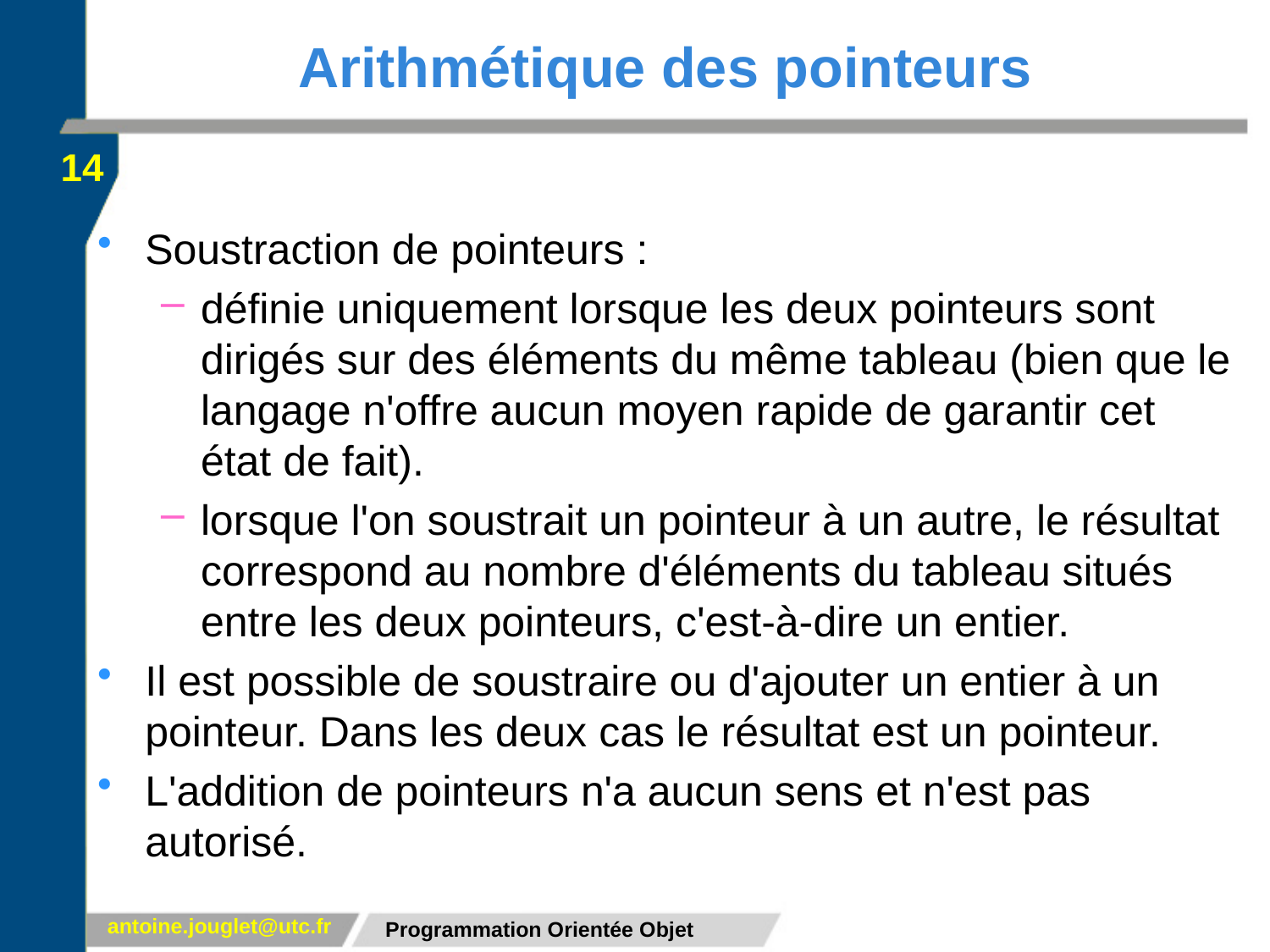

# Arithmétique des pointeurs
14
Soustraction de pointeurs :
définie uniquement lorsque les deux pointeurs sont dirigés sur des éléments du même tableau (bien que le langage n'offre aucun moyen rapide de garantir cet état de fait).
lorsque l'on soustrait un pointeur à un autre, le résultat correspond au nombre d'éléments du tableau situés entre les deux pointeurs, c'est-à-dire un entier.
Il est possible de soustraire ou d'ajouter un entier à un pointeur. Dans les deux cas le résultat est un pointeur.
L'addition de pointeurs n'a aucun sens et n'est pas autorisé.